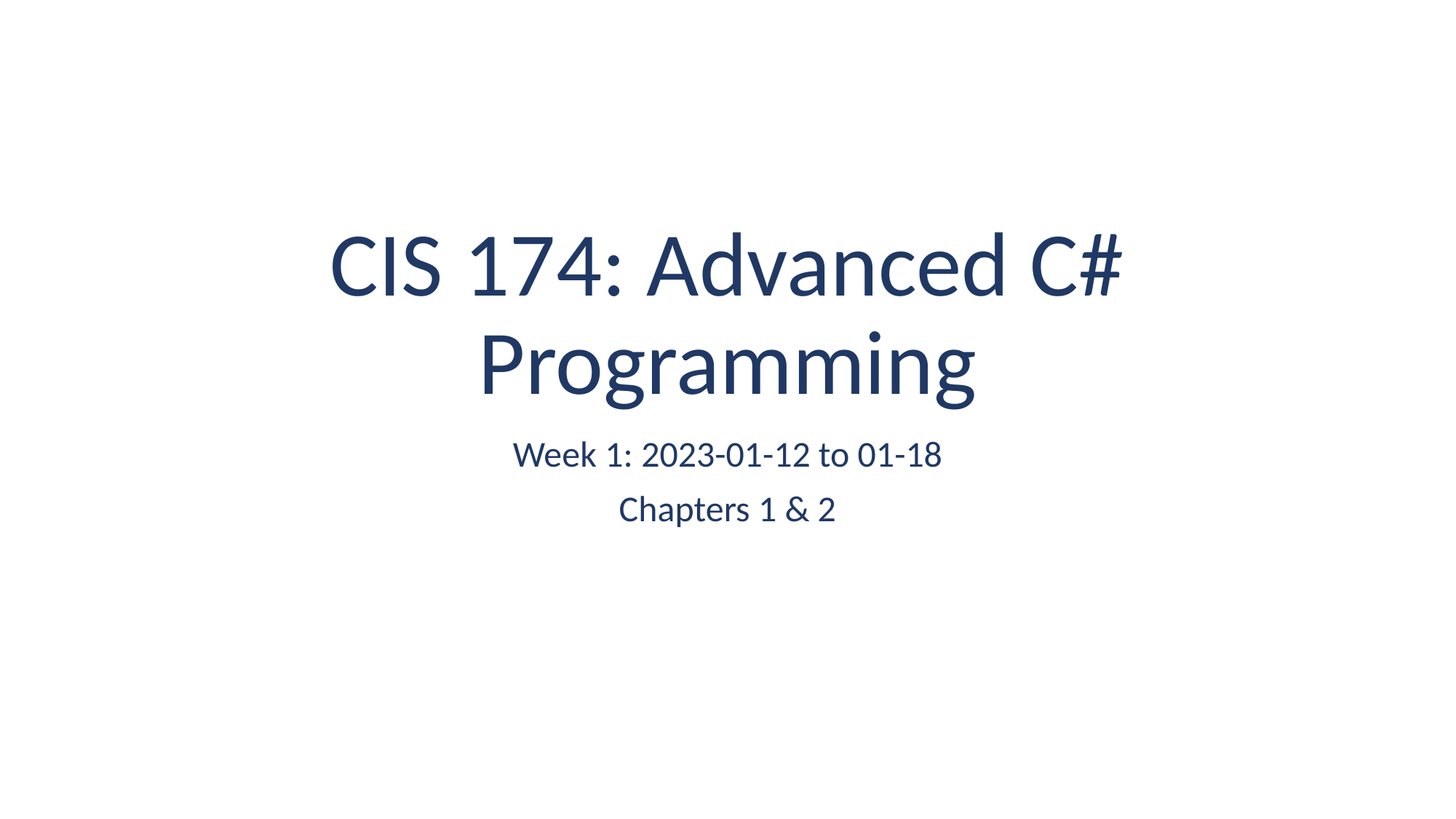

# CIS 174: Advanced C# Programming
Week 1: 2023-01-12 to 01-18
Chapters 1 & 2